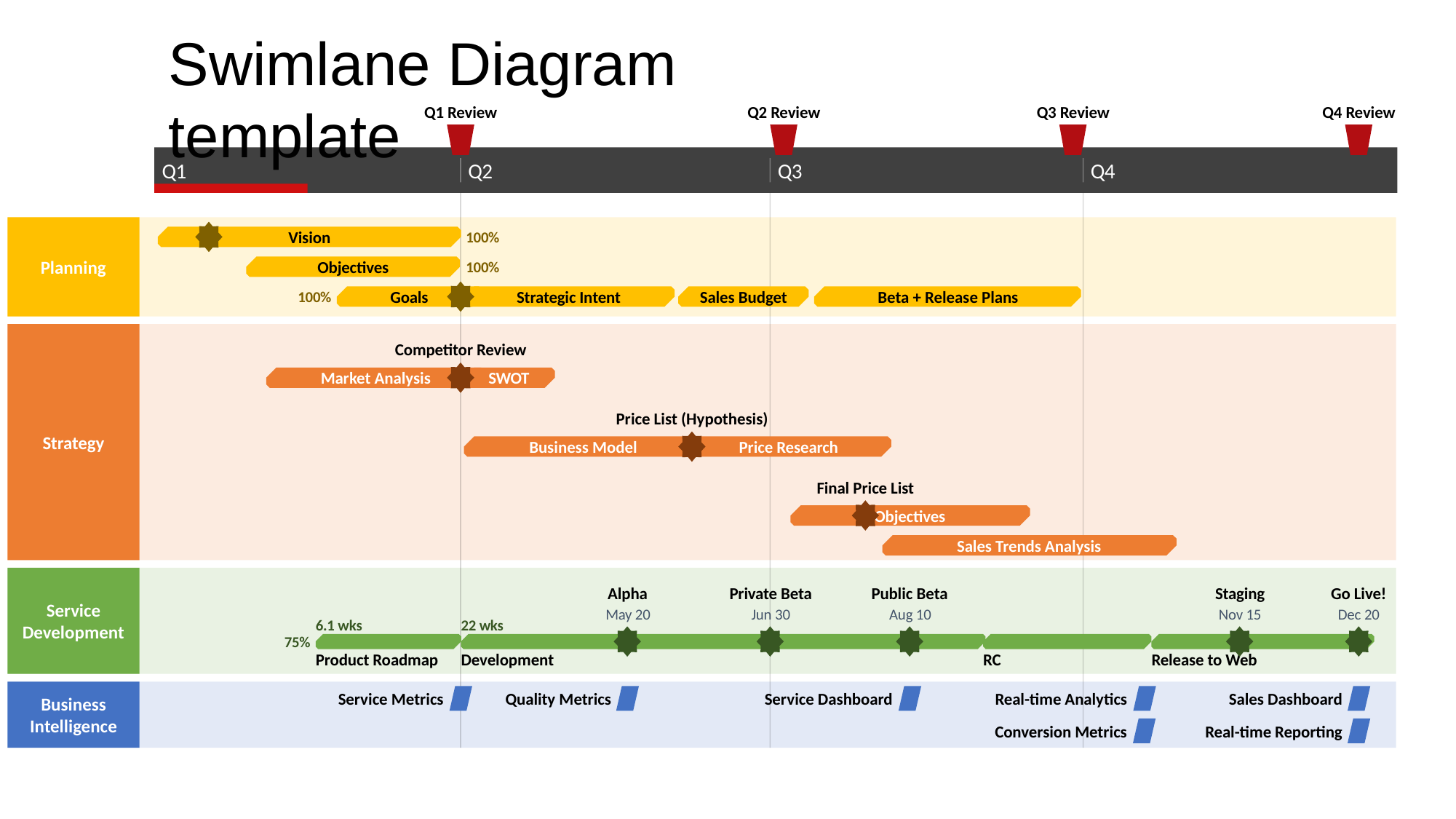

2022/Mar
2022/Jul
2022/Sep
2022/Dec
Kickoff Meeting
KPIs Defined
Jan 28 - Mar 31
Jul 13 - Sep 30
Feb 17 - Mar 31
Oct 21 - Dec 25
Jan 2 - Mar 31
Jun 4 - Jul 11
Feb 23 - Apr 7
Apr 2 - Apr 28
Apr 2 - Jun 10
Jul 7 - Sep 14
Aug 3 - Oct 28
Sep 1 - Oct 21
Apr 2 - Jun 2
Feb 2 - Apr 7
Jun 5 - Aug 5
Apr 1 - Sep 1
44.8 days
56.4 days
43.5 days
30.4 days
18.3 days
62.2 days
63.8 days
44.5 days
45.9 days
26 days
46 days
50 days
50 days
7.1 wks
Dec 20
Aug 10
Oct 19
May 19
Oct 18
Dec 21
Jan 16
Mar 31
Mar 31
Jul 28

Apr 1
Jun 7
2022
75%
75%
75%
75%
Today

2022
Swimlane Diagram template
Q1 Review
Q2 Review
Q3 Review
Q4 Review

Q1
Q2
Q3
Q4

Vision
100%
Planning

Objectives
100%

Goals

Strategic Intent

Sales Budget

Beta + Release Plans
100%

Competitor Review

Market Analysis

SWOT
Price List (Hypothesis)
Strategy

Business Model

Price Research
Final Price List

Objectives

Sales Trends Analysis

Alpha
Private Beta
Public Beta
Staging
Go Live!
Service Development
May 20
Jun 30
Aug 10
Nov 15
Dec 20
6.1 wks
22 wks

75%

Product Roadmap
Development
RC
Release to Web

Service Metrics
Quality Metrics
Service Dashboard
Real-time Analytics
Sales Dashboard
Business Intelligence

Conversion Metrics
Real-time Reporting